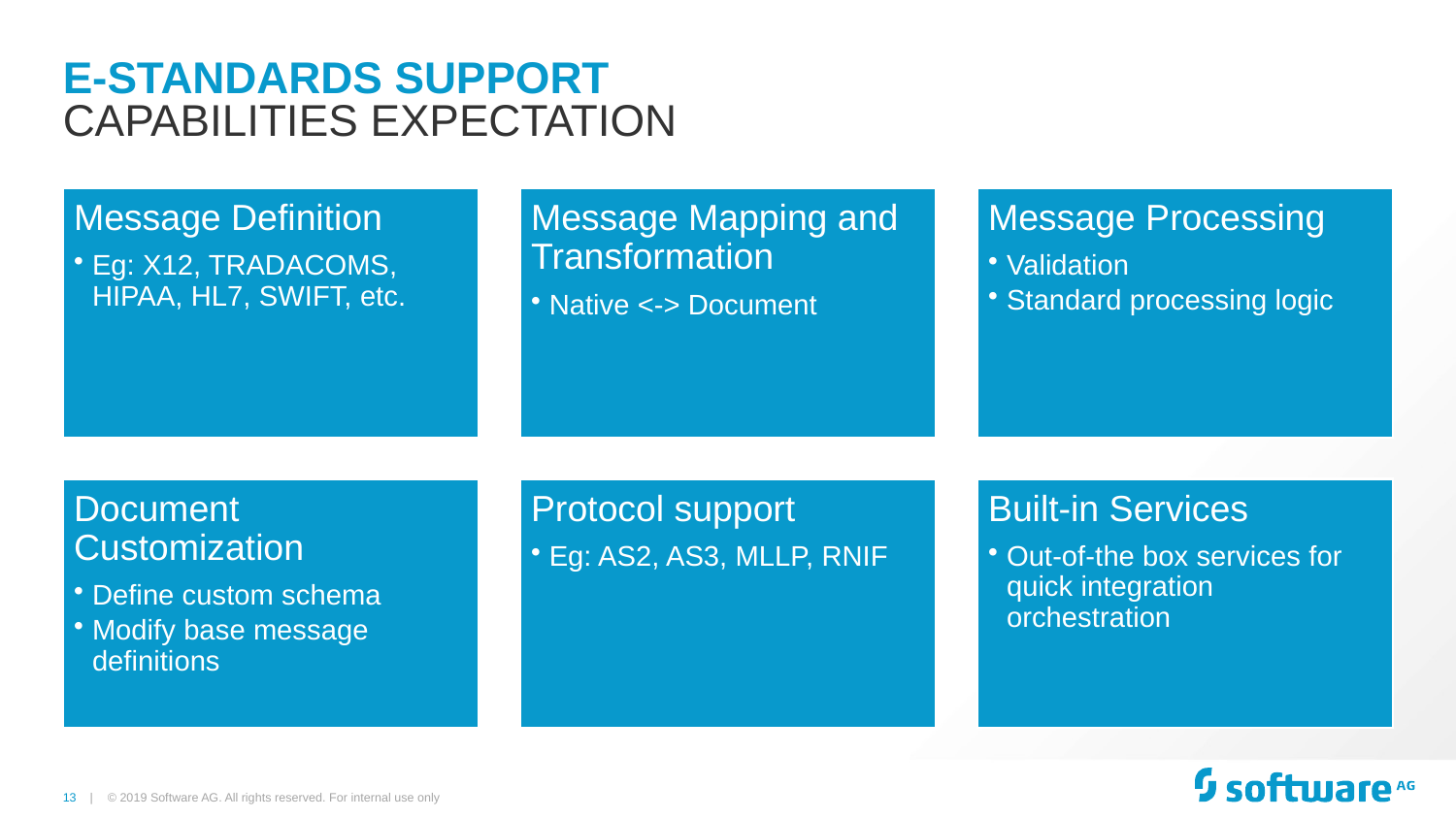

# E-Standards Support
Capabilities Expectation
Message Definition
Eg: X12, TRADACOMS, HIPAA, HL7, SWIFT, etc.
Message Mapping and Transformation
Native <-> Document
Message Processing
Validation
Standard processing logic
Document Customization
Define custom schema
Modify base message definitions
Protocol support
Eg: AS2, AS3, MLLP, RNIF
Built-in Services
Out-of-the box services for quick integration orchestration
© 2019 Software AG. All rights reserved. For internal use only